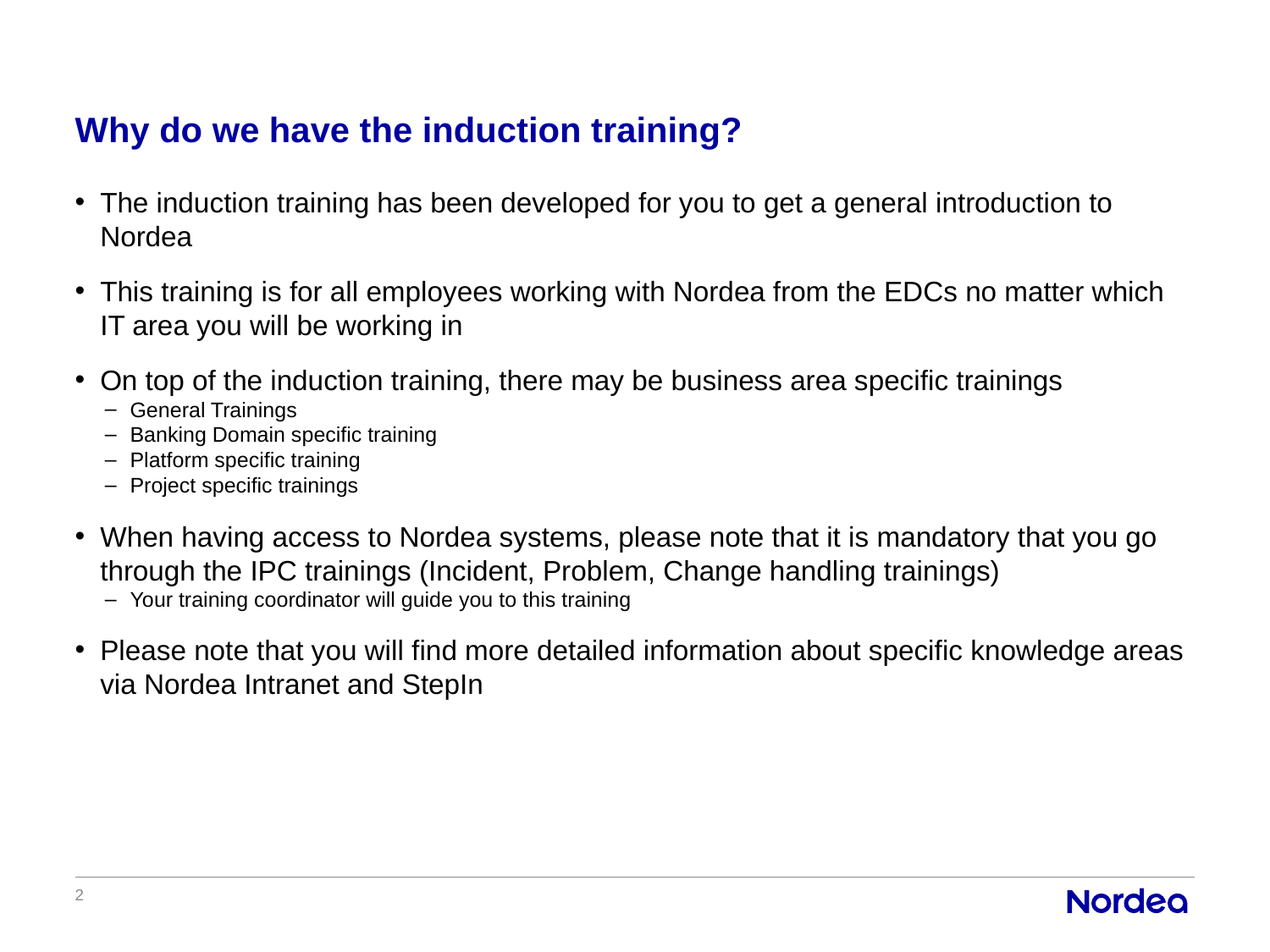

# Why do we have the induction training?
The induction training has been developed for you to get a general introduction to Nordea
This training is for all employees working with Nordea from the EDCs no matter which IT area you will be working in
On top of the induction training, there may be business area specific trainings
General Trainings
Banking Domain specific training
Platform specific training
Project specific trainings
When having access to Nordea systems, please note that it is mandatory that you go through the IPC trainings (Incident, Problem, Change handling trainings)
Your training coordinator will guide you to this training
Please note that you will find more detailed information about specific knowledge areas via Nordea Intranet and StepIn
2